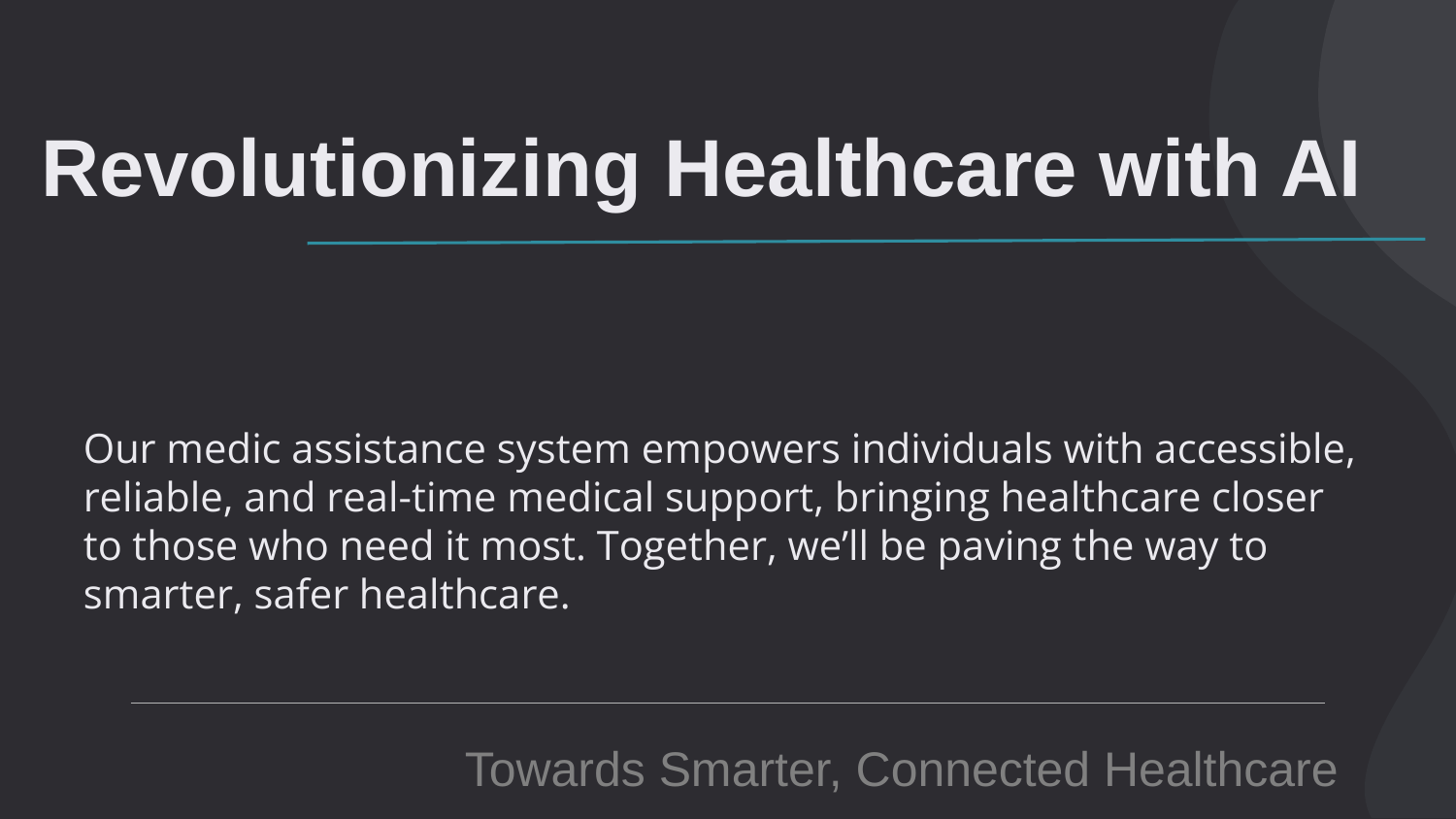

# Revolutionizing Healthcare with AI
Our medic assistance system empowers individuals with accessible, reliable, and real-time medical support, bringing healthcare closer to those who need it most. Together, we’ll be paving the way to smarter, safer healthcare.
Towards Smarter, Connected Healthcare